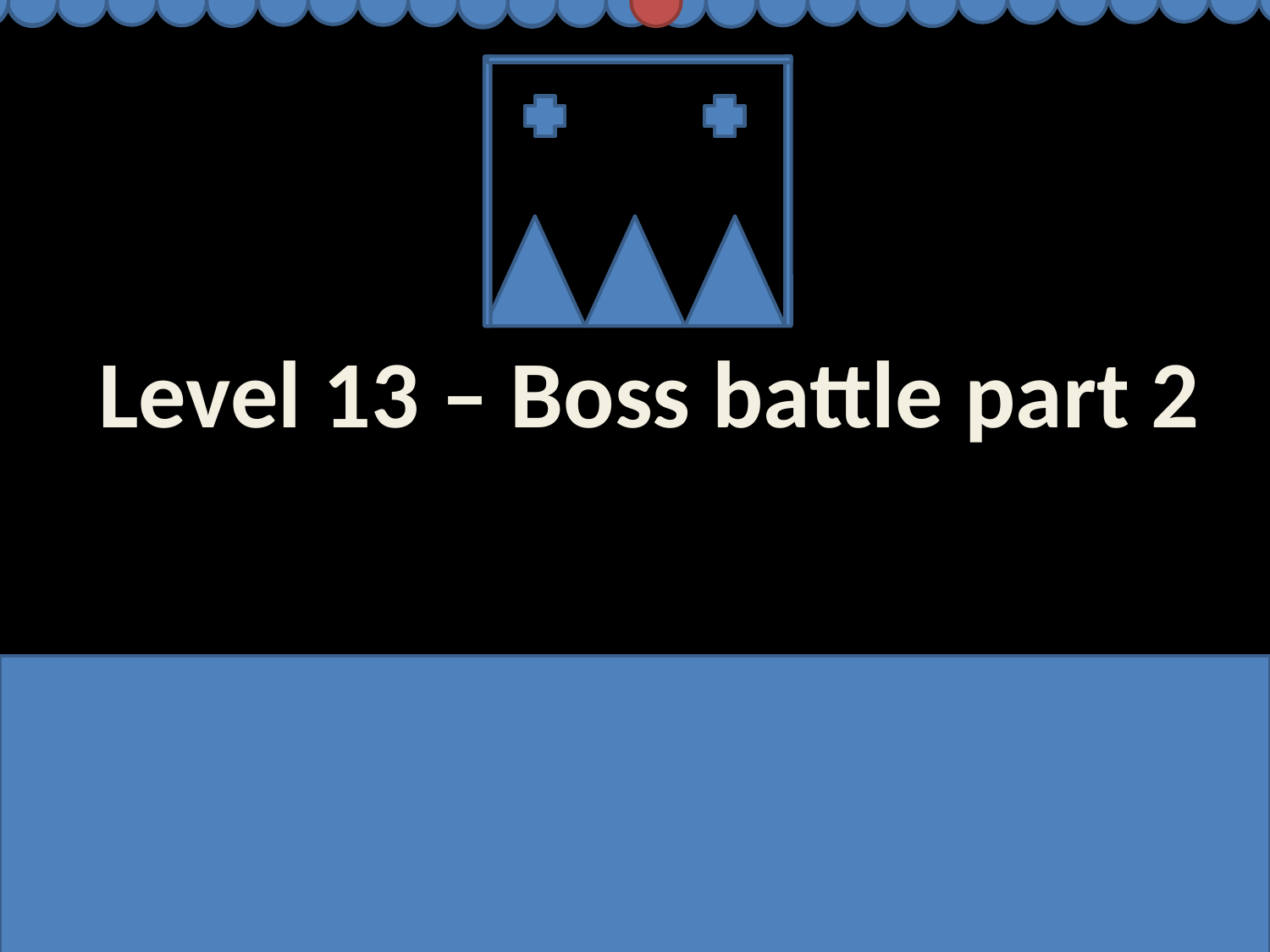

Level 13 – Boss battle part 2